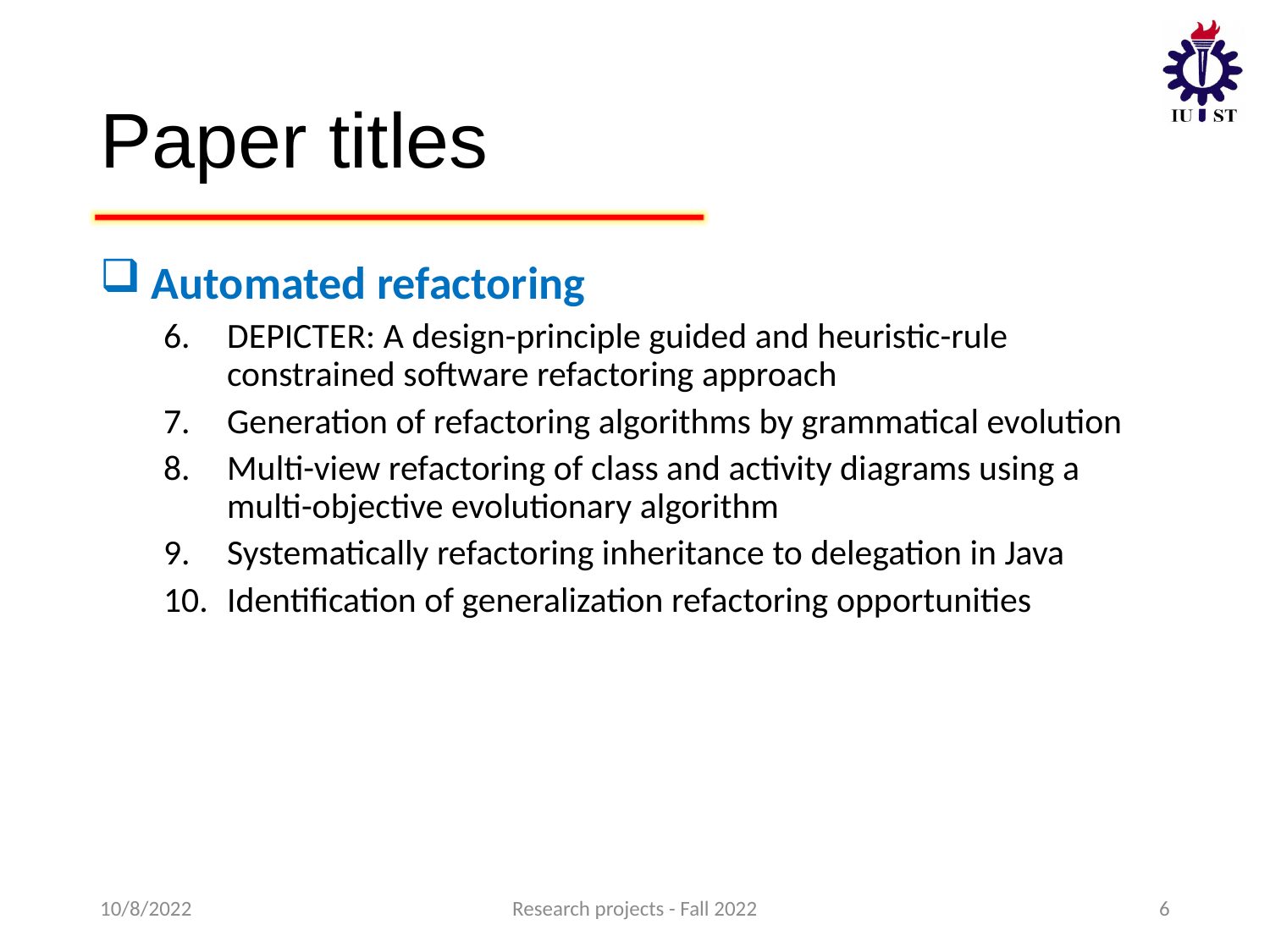

# Paper titles
 Automated refactoring
DEPICTER: A design-principle guided and heuristic-rule constrained software refactoring approach
Generation of refactoring algorithms by grammatical evolution
Multi-view refactoring of class and activity diagrams using a multi-objective evolutionary algorithm
Systematically refactoring inheritance to delegation in Java
Identification of generalization refactoring opportunities
10/8/2022
Research projects - Fall 2022
6